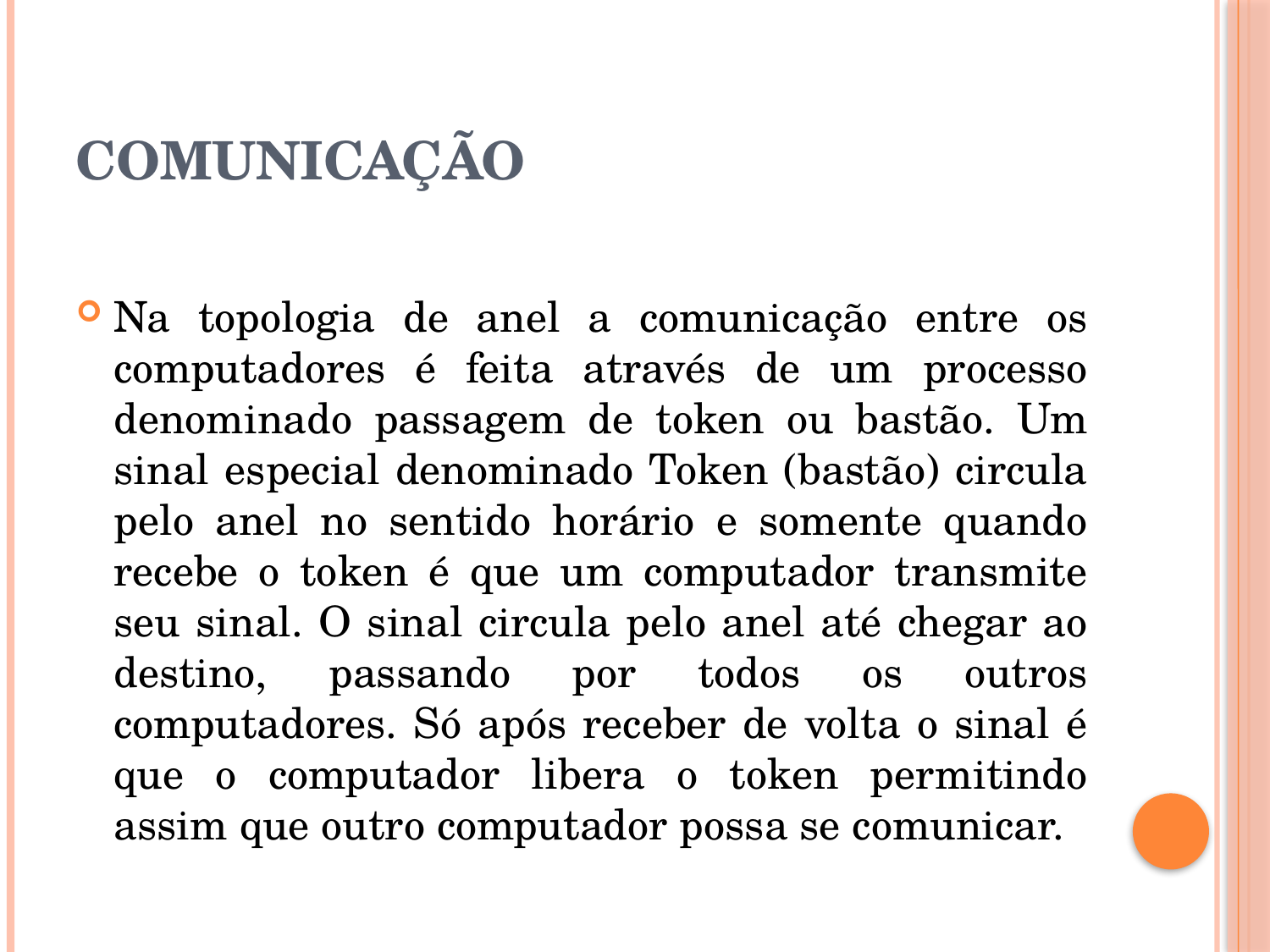

# Comunicação

Na topologia de anel a comunicação entre os computadores é feita através de um processo denominado passagem de token ou bastão. Um sinal especial denominado Token (bastão) circula pelo anel no sentido horário e somente quando recebe o token é que um computador transmite seu sinal. O sinal circula pelo anel até chegar ao destino, passando por todos os outros computadores. Só após receber de volta o sinal é que o computador libera o token permitindo assim que outro computador possa se comunicar.